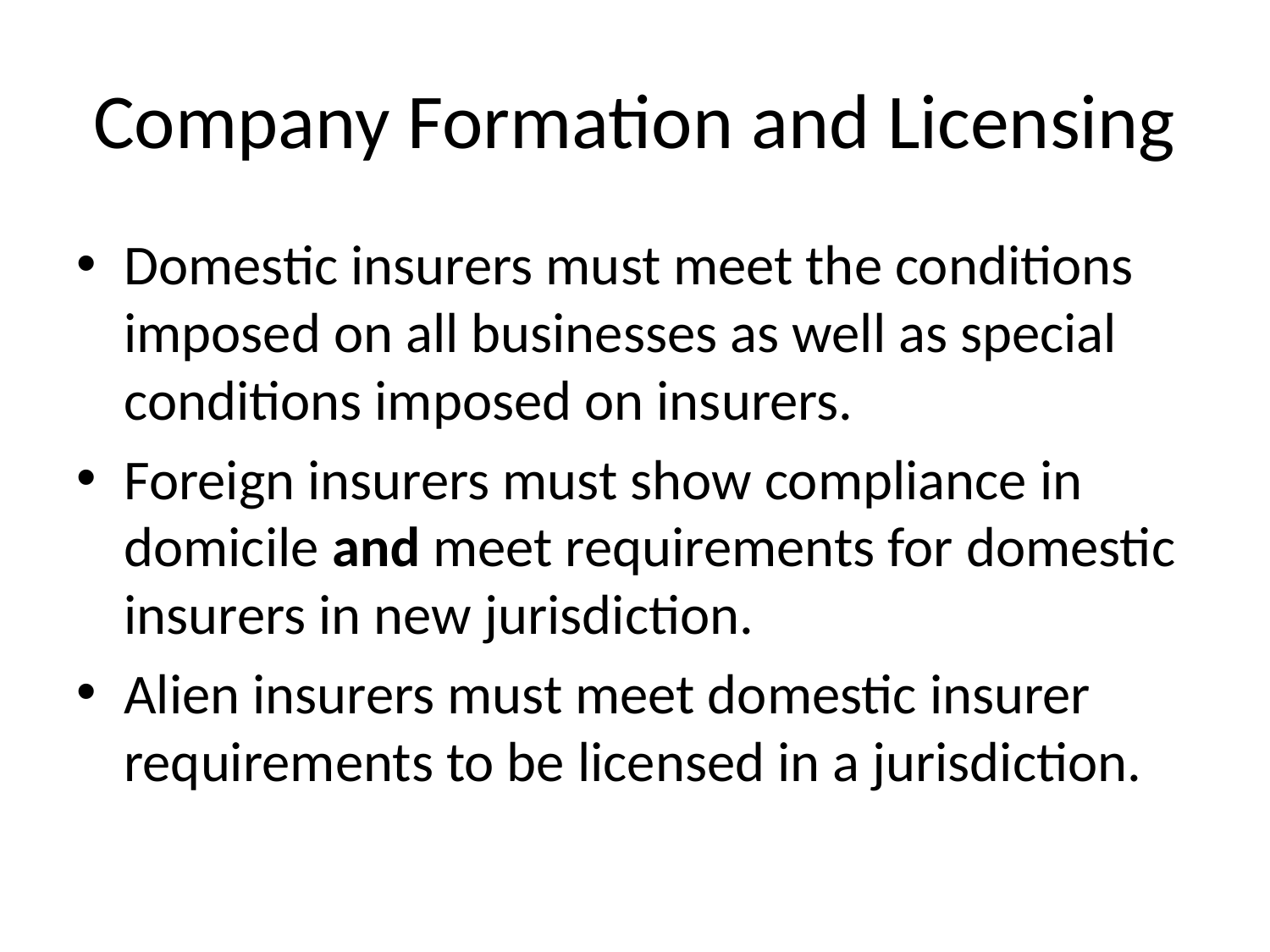

# Company Formation and Licensing
Domestic insurers must meet the conditions imposed on all businesses as well as special conditions imposed on insurers.
Foreign insurers must show compliance in domicile and meet requirements for domestic insurers in new jurisdiction.
Alien insurers must meet domestic insurer requirements to be licensed in a jurisdiction.